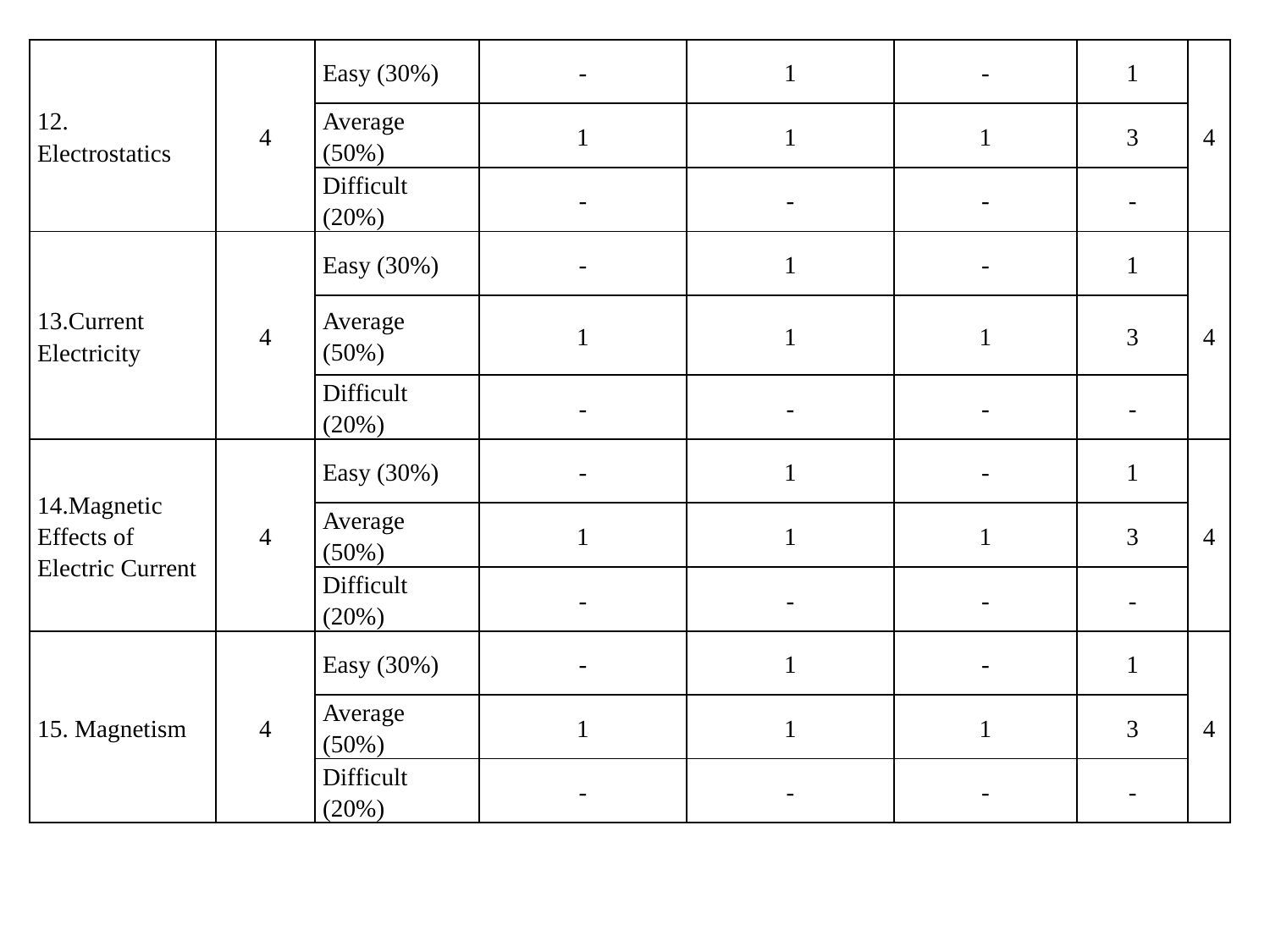

| 12. Electrostatics | 4 | Easy (30%) | - | 1 | - | 1 | 4 |
| --- | --- | --- | --- | --- | --- | --- | --- |
|  |  | Average (50%) | 1 | 1 | 1 | 3 |  |
|  |  | Difficult (20%) | - | - | - | - |  |
| 13.Current Electricity | 4 | Easy (30%) | - | 1 | - | 1 | 4 |
|  |  | Average (50%) | 1 | 1 | 1 | 3 |  |
|  |  | Difficult (20%) | - | - | - | - |  |
| 14.Magnetic Effects of Electric Current | 4 | Easy (30%) | - | 1 | - | 1 | 4 |
|  |  | Average (50%) | 1 | 1 | 1 | 3 |  |
|  |  | Difficult (20%) | - | - | - | - |  |
| 15. Magnetism | 4 | Easy (30%) | - | 1 | - | 1 | 4 |
|  |  | Average (50%) | 1 | 1 | 1 | 3 |  |
|  |  | Difficult (20%) | - | - | - | - |  |